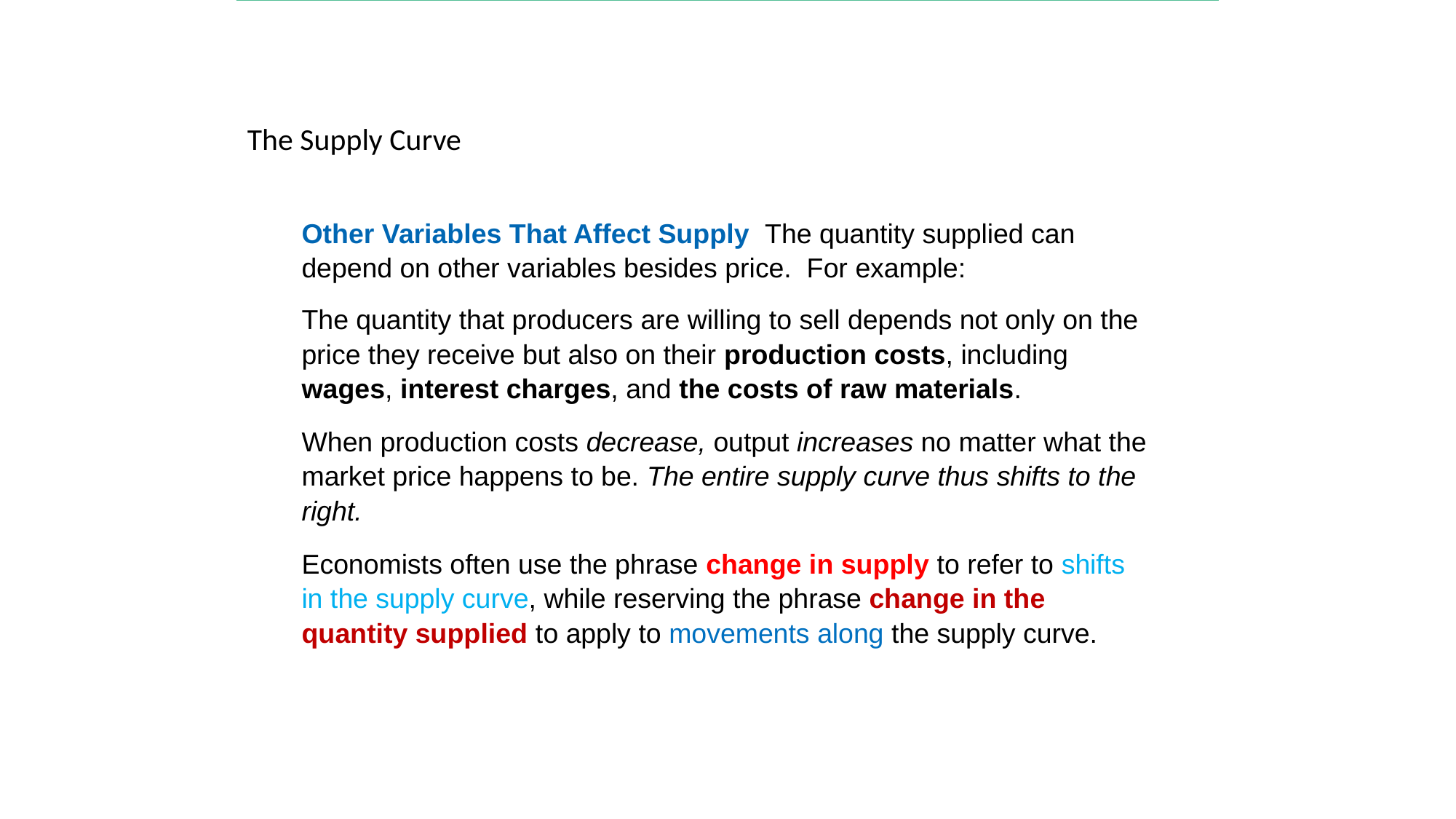

The Supply Curve
Other Variables That Affect Supply  The quantity supplied can depend on other variables besides price.  For example:
The quantity that producers are willing to sell depends not only on the price they receive but also on their production costs, including wages, interest charges, and the costs of raw materials.

When production costs decrease, output increases no matter what the market price happens to be. The entire supply curve thus shifts to the right.

Economists often use the phrase change in supply to refer to shifts in the supply curve, while reserving the phrase change in the quantity supplied to apply to movements along the supply curve.